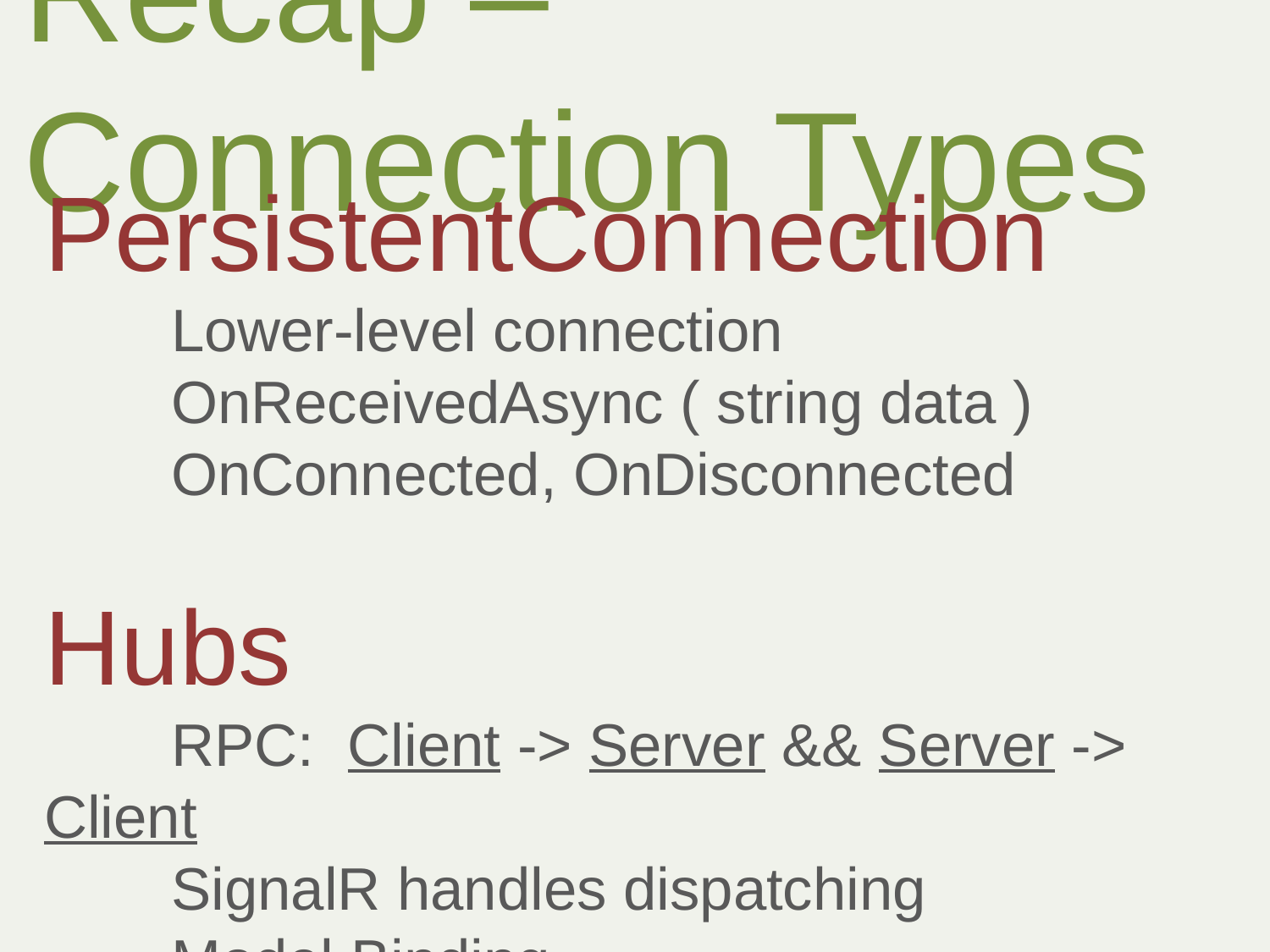

Recap – Connection Types
PersistentConnection
	Lower-level connection
	OnReceivedAsync ( string data )
	OnConnected, OnDisconnected
Hubs
	RPC:  Client -> Server && Server -> Client
	SignalR handles dispatching
	Model Binding